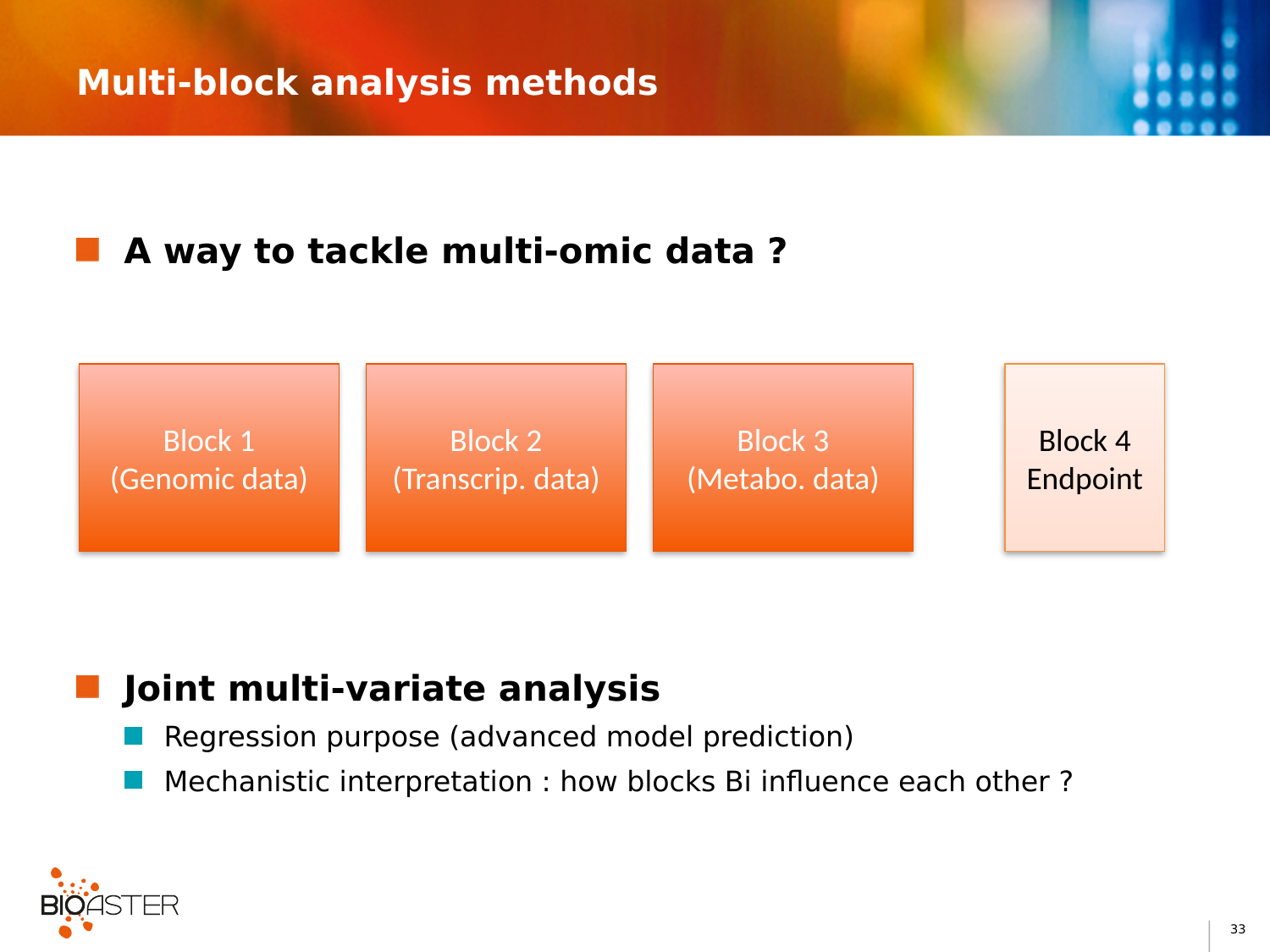

# Multi-block analysis methods
A way to tackle multi-omic data ?

Joint multi-variate analysis
Regression purpose (advanced model prediction)
Mechanistic interpretation : how blocks Bi influence each other ?
Block 3
(Metabo. data)
Block 1
(Genomic data)
Block 2
(Transcrip. data)
Block 4
Endpoint

33